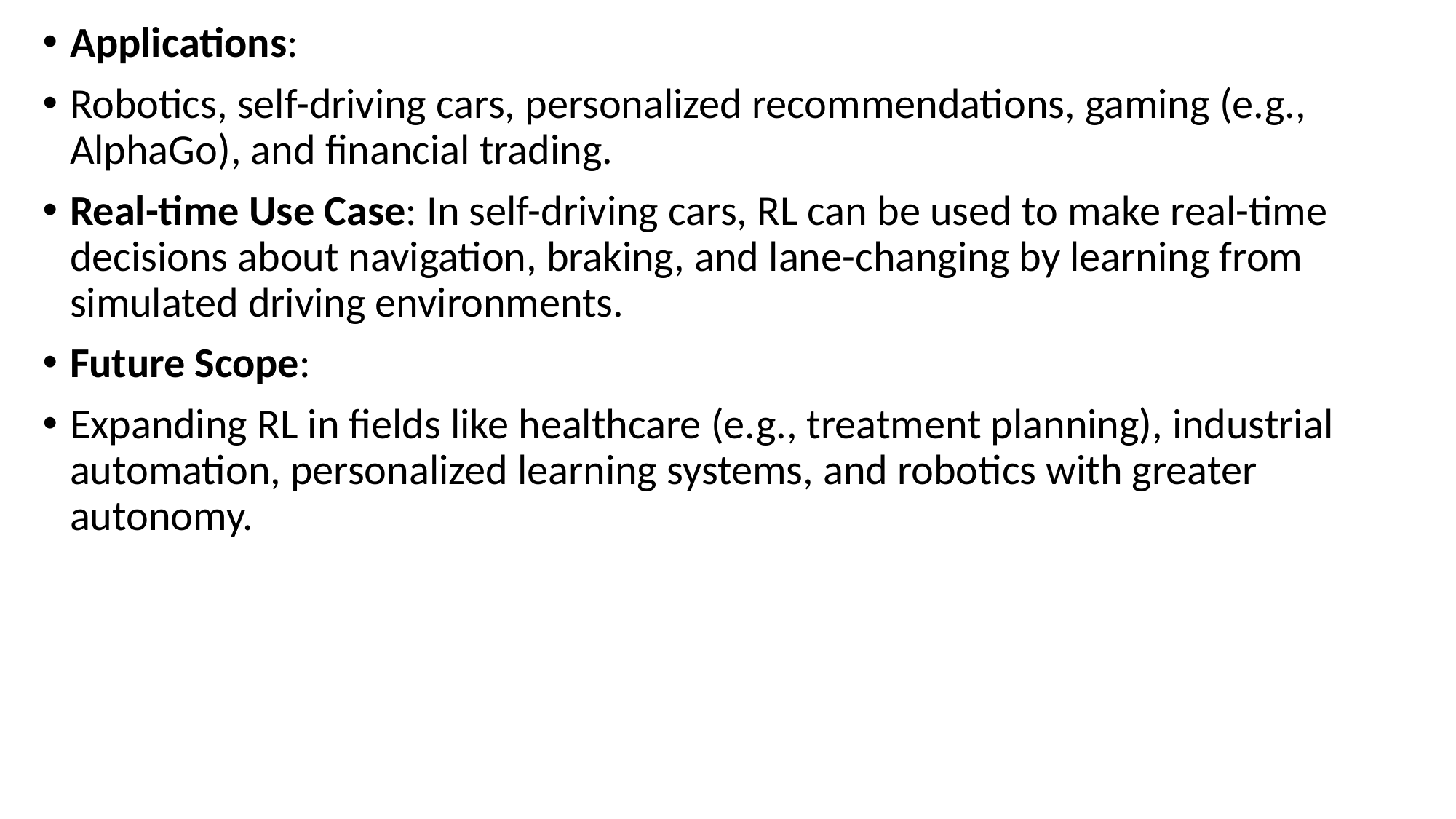

Applications:
Robotics, self-driving cars, personalized recommendations, gaming (e.g., AlphaGo), and financial trading.
Real-time Use Case: In self-driving cars, RL can be used to make real-time decisions about navigation, braking, and lane-changing by learning from simulated driving environments.
Future Scope:
Expanding RL in fields like healthcare (e.g., treatment planning), industrial automation, personalized learning systems, and robotics with greater autonomy.